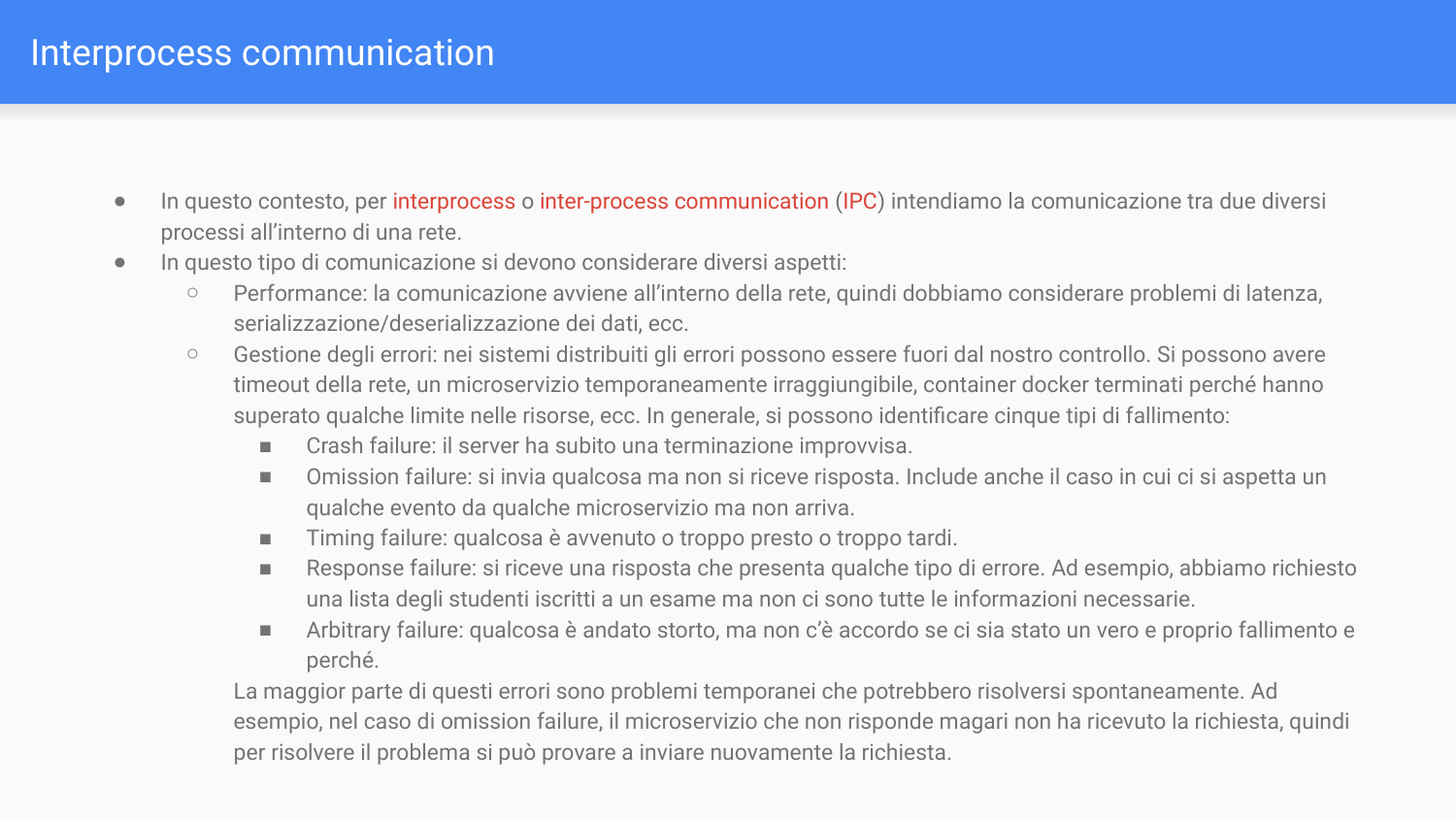

# Interprocess communication
In questo contesto, per interprocess o inter-process communication (IPC) intendiamo la comunicazione tra due diversi processi all’interno di una rete.
In questo tipo di comunicazione si devono considerare diversi aspetti:
Performance: la comunicazione avviene all’interno della rete, quindi dobbiamo considerare problemi di latenza, serializzazione/deserializzazione dei dati, ecc.
Gestione degli errori: nei sistemi distribuiti gli errori possono essere fuori dal nostro controllo. Si possono avere timeout della rete, un microservizio temporaneamente irraggiungibile, container docker terminati perché hanno superato qualche limite nelle risorse, ecc. In generale, si possono identificare cinque tipi di fallimento:
Crash failure: il server ha subito una terminazione improvvisa.
Omission failure: si invia qualcosa ma non si riceve risposta. Include anche il caso in cui ci si aspetta un qualche evento da qualche microservizio ma non arriva.
Timing failure: qualcosa è avvenuto o troppo presto o troppo tardi.
Response failure: si riceve una risposta che presenta qualche tipo di errore. Ad esempio, abbiamo richiesto una lista degli studenti iscritti a un esame ma non ci sono tutte le informazioni necessarie.
Arbitrary failure: qualcosa è andato storto, ma non c’è accordo se ci sia stato un vero e proprio fallimento e perché.
La maggior parte di questi errori sono problemi temporanei che potrebbero risolversi spontaneamente. Ad esempio, nel caso di omission failure, il microservizio che non risponde magari non ha ricevuto la richiesta, quindi per risolvere il problema si può provare a inviare nuovamente la richiesta.